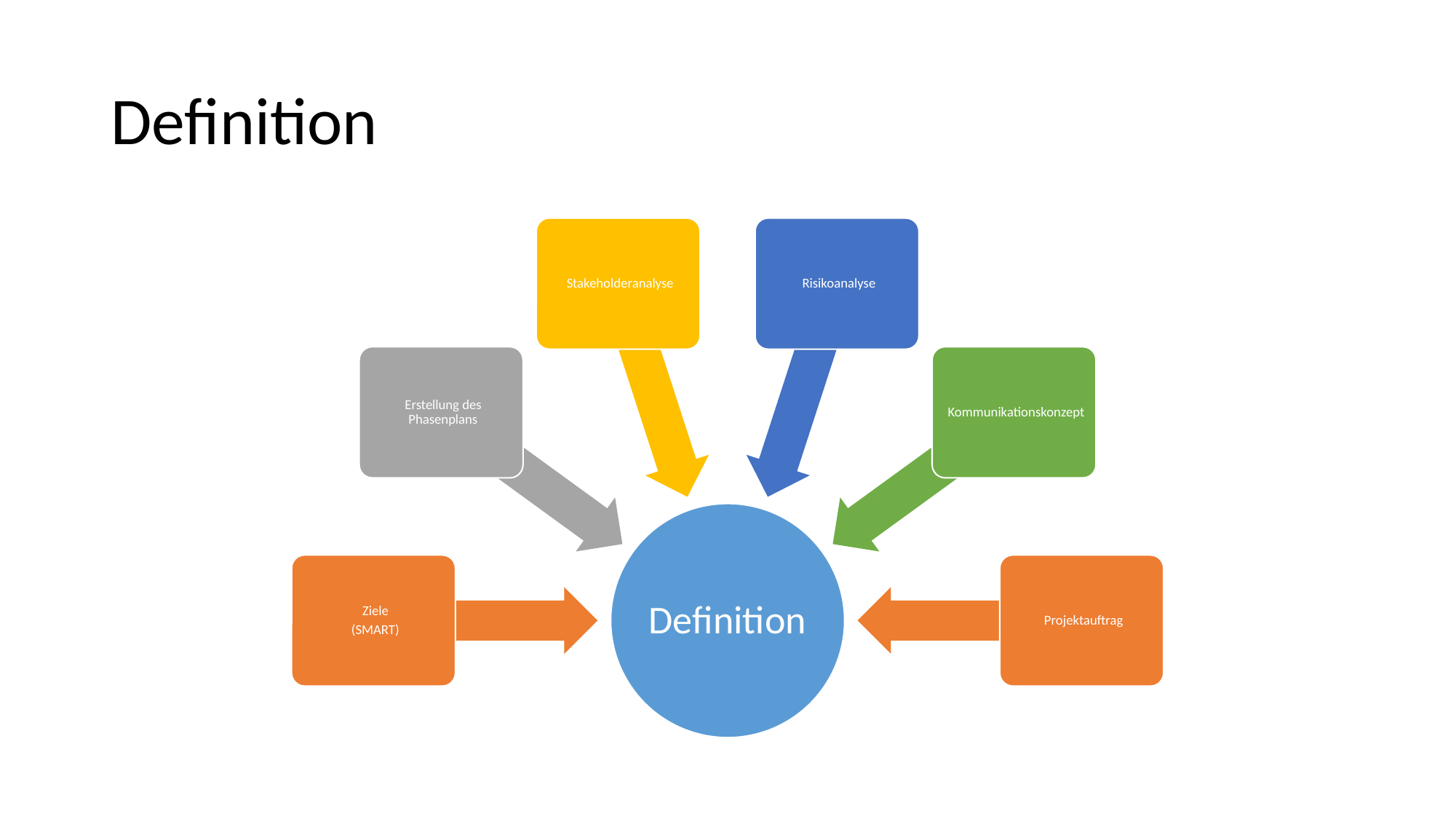

# Definition
Definition
Ziele
(SMART)
Erstellung des Phasenplans
Stakeholderanalyse
Risikoanalyse
Kommunikationskonzept
Projektauftrag